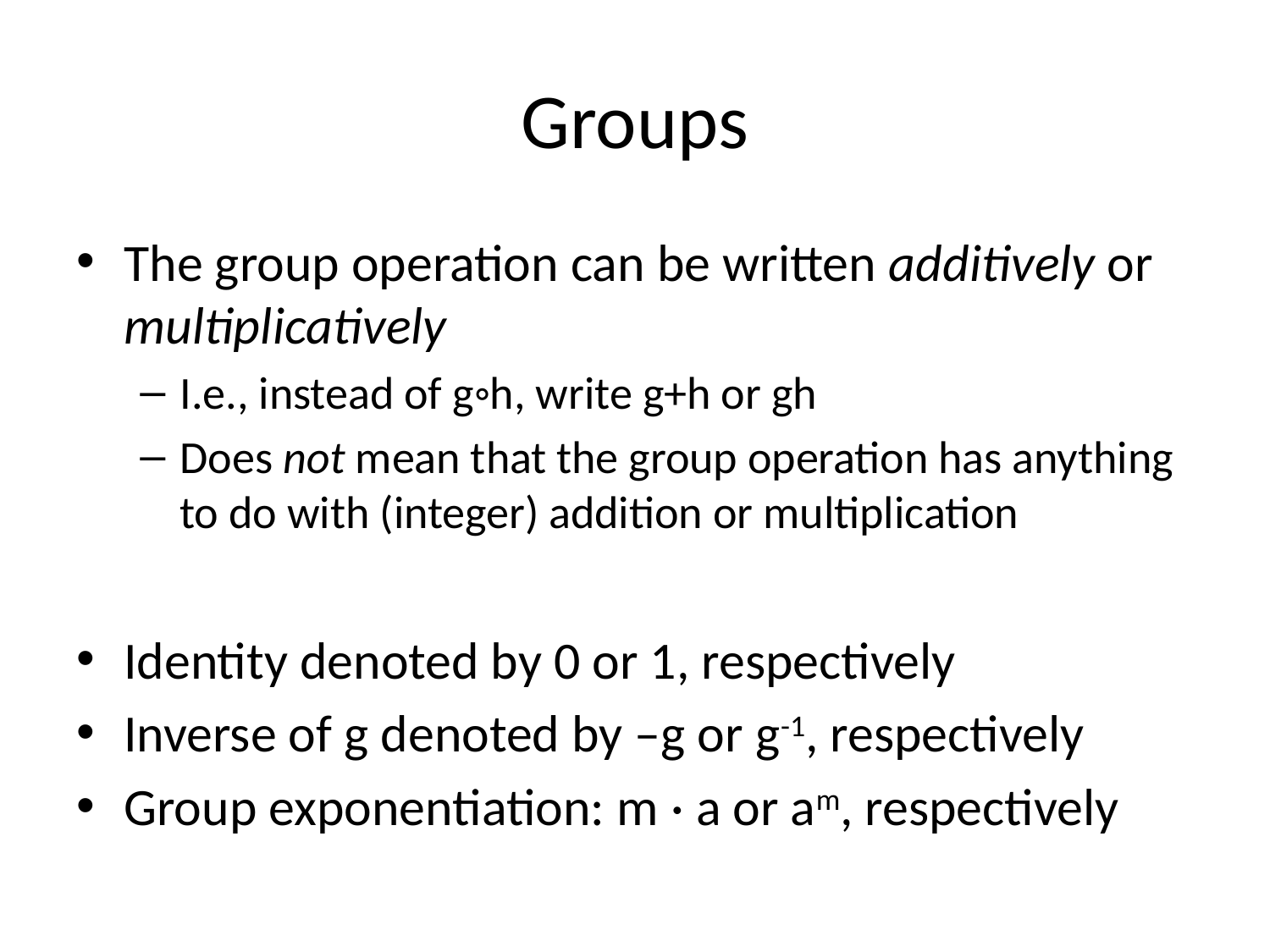

# Groups
The group operation can be written additively or multiplicatively
I.e., instead of g◦h, write g+h or gh
Does not mean that the group operation has anything to do with (integer) addition or multiplication

Identity denoted by 0 or 1, respectively
Inverse of g denoted by –g or g-1, respectively
Group exponentiation: m · a or am, respectively